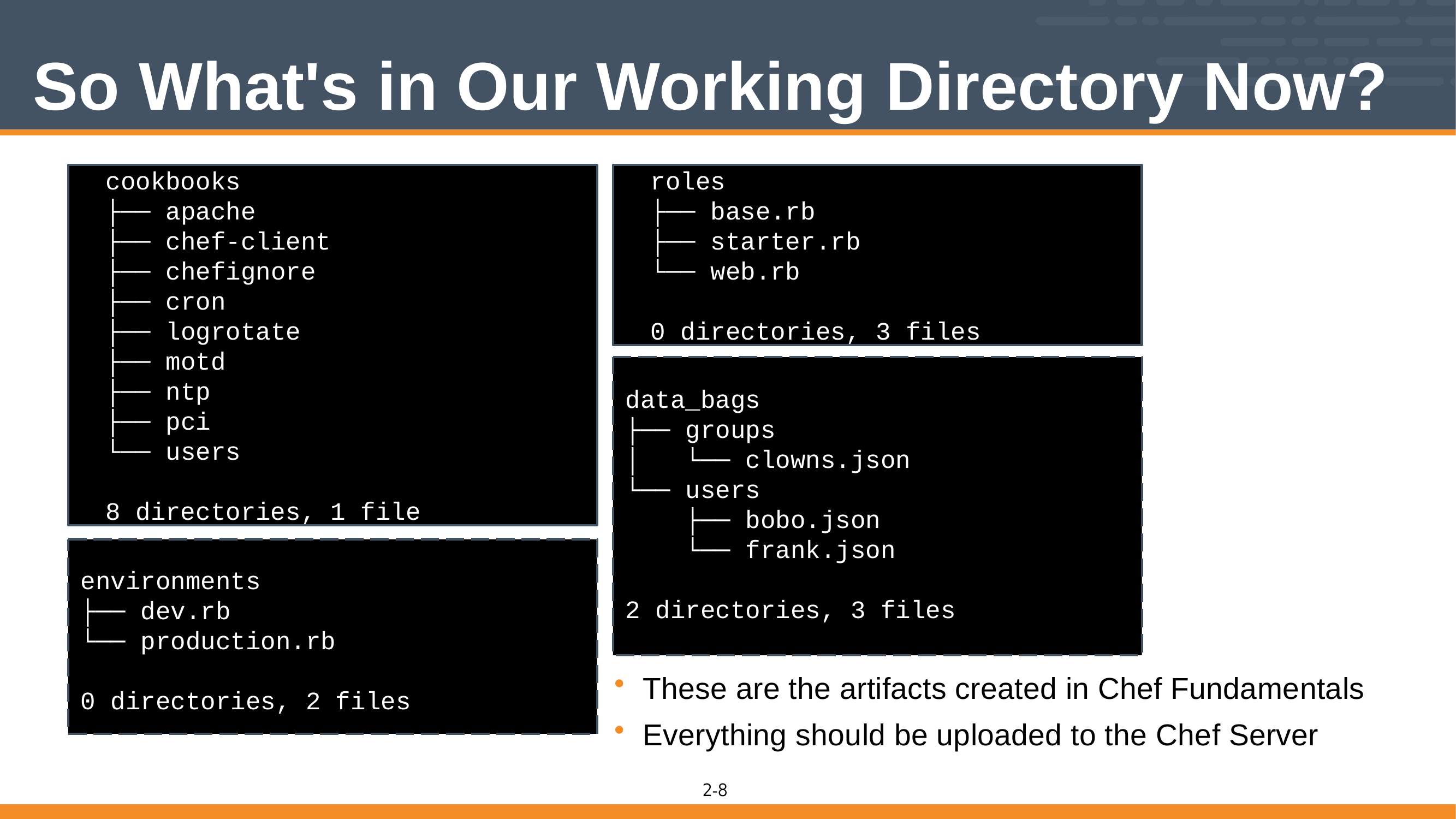

# So What's in Our Working Directory Now?

cookbooks
├── apache
├── chef-client
├── chefignore
├── cron
├── logrotate
├── motd
├── ntp
├── pci
└── users

8 directories, 1 file
roles
├── base.rb
├── starter.rb
└── web.rb

0 directories, 3 files

data_bags
├── groups
│   └── clowns.json
└── users
    ├── bobo.json
    └── frank.json

2 directories, 3 files

environments
├── dev.rb
└── production.rb

0 directories, 2 files

These are the artifacts created in Chef Fundamentals
Everything should be uploaded to the Chef Server
8